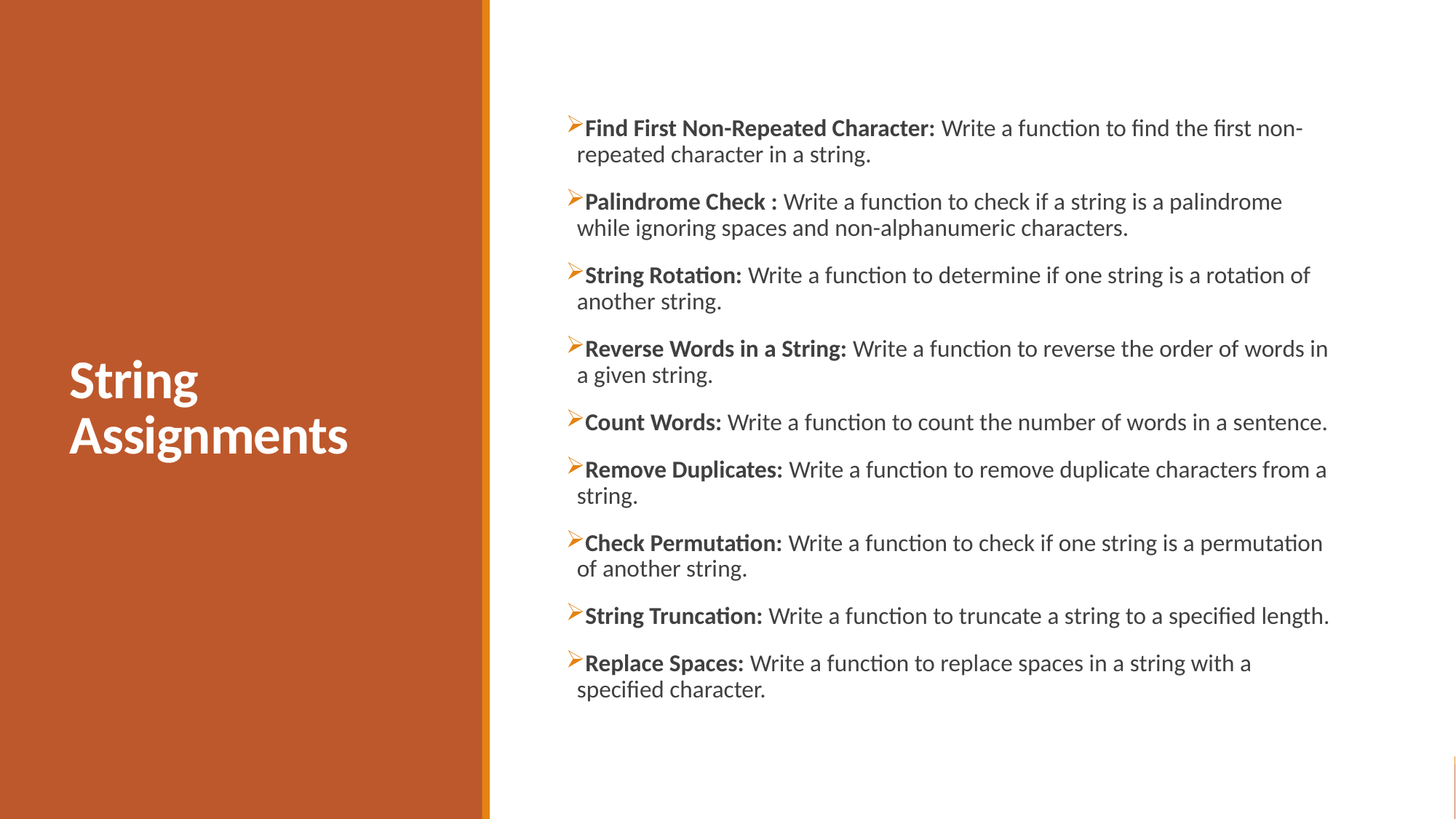

# String Assignments
Find First Non-Repeated Character: Write a function to find the first non-repeated character in a string.
Palindrome Check : Write a function to check if a string is a palindrome while ignoring spaces and non-alphanumeric characters.
String Rotation: Write a function to determine if one string is a rotation of another string.
Reverse Words in a String: Write a function to reverse the order of words in a given string.
Count Words: Write a function to count the number of words in a sentence.
Remove Duplicates: Write a function to remove duplicate characters from a string.
Check Permutation: Write a function to check if one string is a permutation of another string.
String Truncation: Write a function to truncate a string to a specified length.
Replace Spaces: Write a function to replace spaces in a string with a specified character.